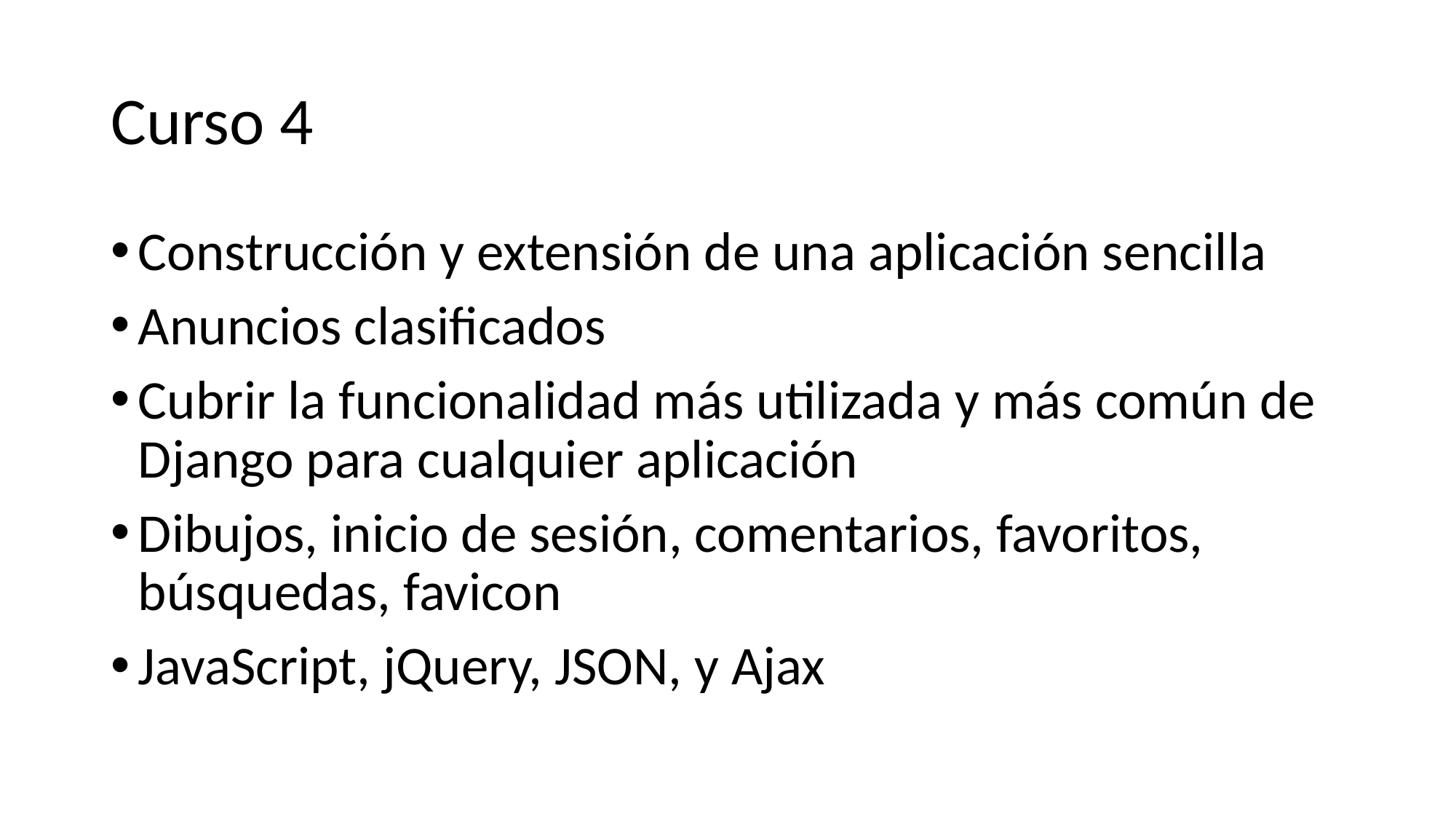

# Curso 4
Construcción y extensión de una aplicación sencilla
Anuncios clasificados
Cubrir la funcionalidad más utilizada y más común de Django para cualquier aplicación
Dibujos, inicio de sesión, comentarios, favoritos, búsquedas, favicon
JavaScript, jQuery, JSON, y Ajax